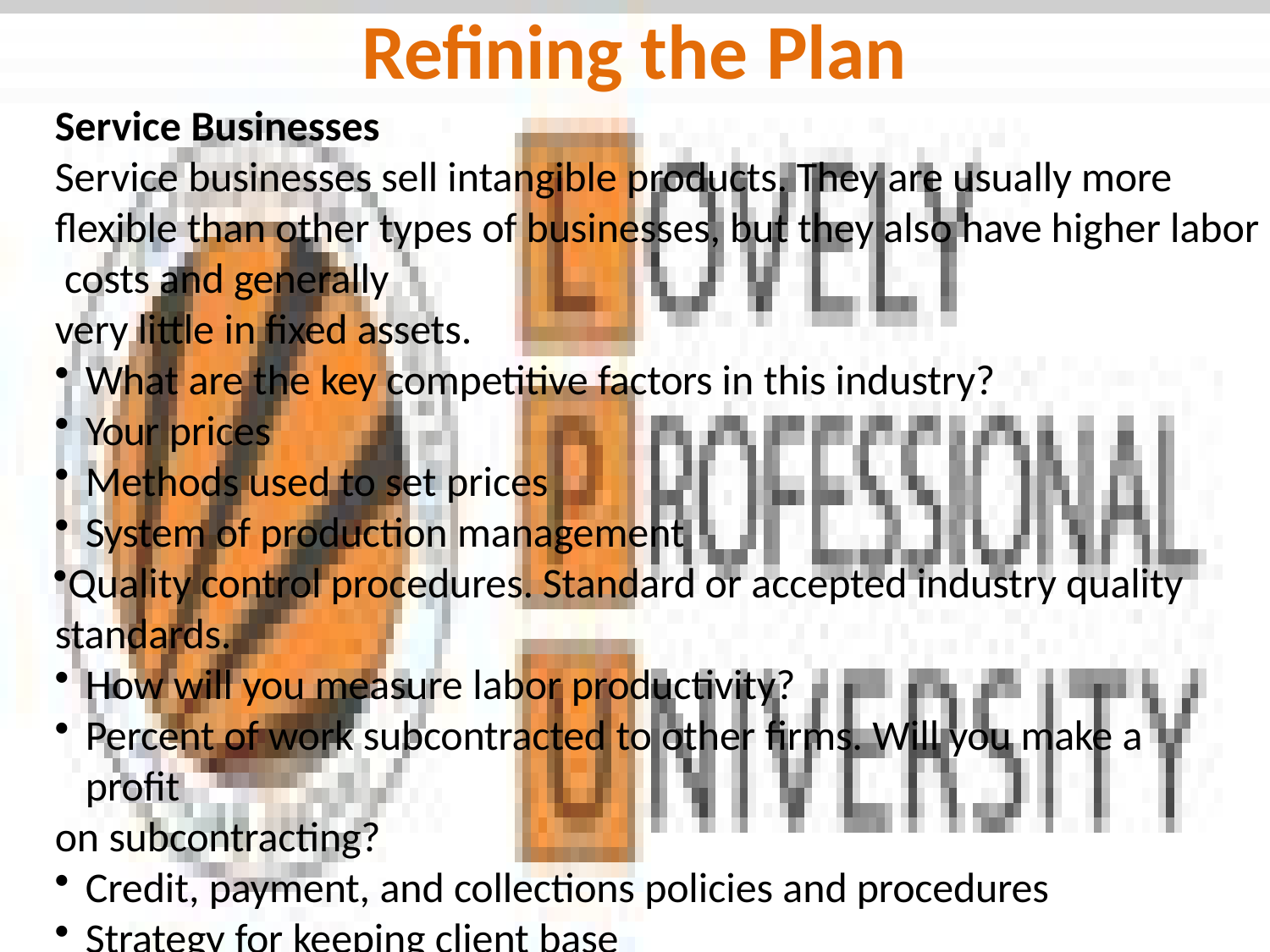

# Refining the Plan
Service Businesses
Service businesses sell intangible products. They are usually more  flexible than other types of businesses, but they also have higher labor  costs and generally
very little in fixed assets.
What are the key competitive factors in this industry?
Your prices
Methods used to set prices
System of production management
Quality control procedures. Standard or accepted industry quality  standards.
How will you measure labor productivity?
Percent of work subcontracted to other firms. Will you make a profit
on subcontracting?
Credit, payment, and collections policies and procedures
Strategy for keeping client base